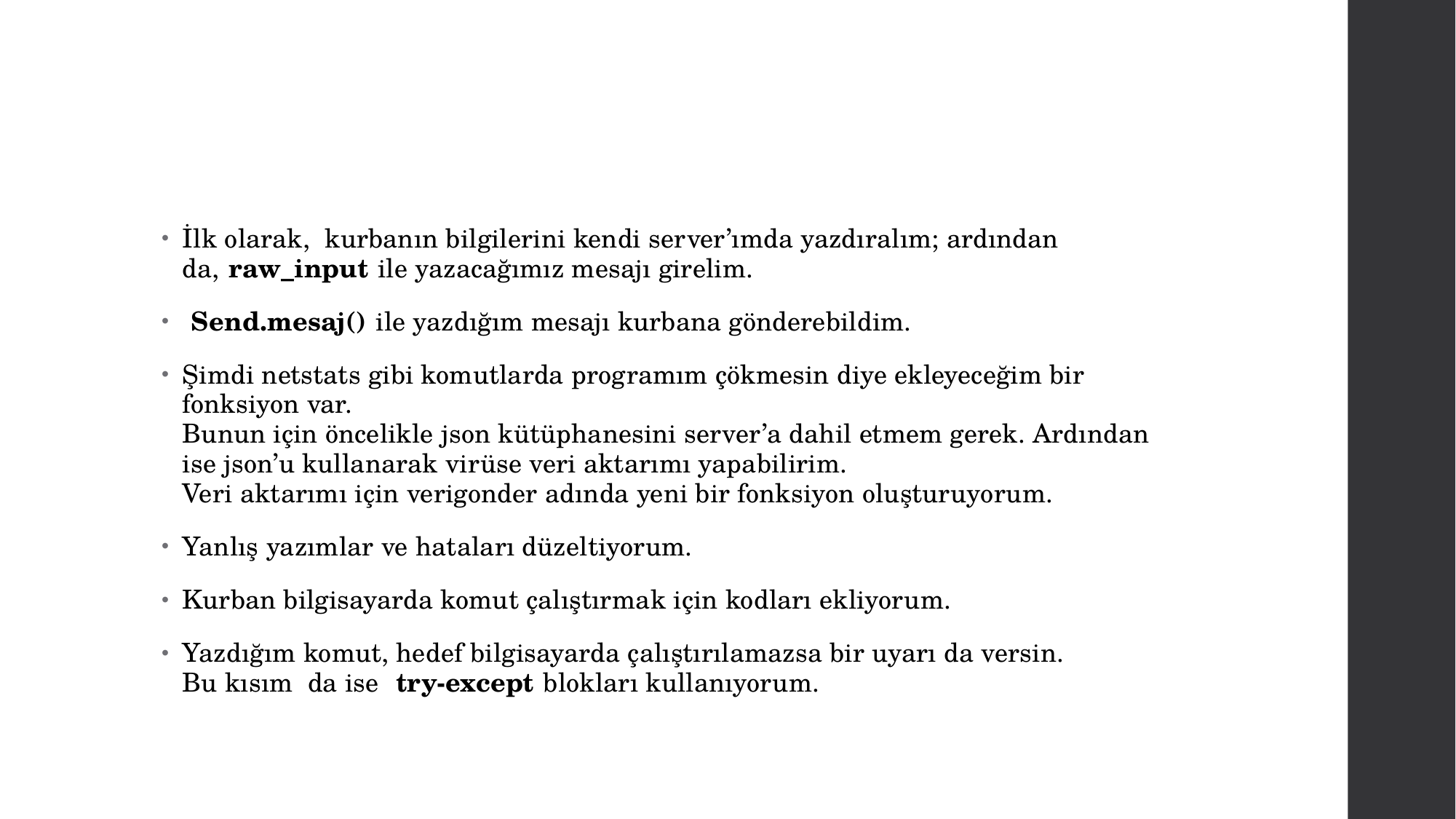

#
İlk olarak,  kurbanın bilgilerini kendi server’ımda yazdıralım; ardından da, raw_input ile yazacağımız mesajı girelim.
 Send.mesaj() ile yazdığım mesajı kurbana gönderebildim.
Şimdi netstats gibi komutlarda programım çökmesin diye ekleyeceğim bir fonksiyon var.
Bunun için öncelikle json kütüphanesini server’a dahil etmem gerek. Ardından ise json’u kullanarak virüse veri aktarımı yapabilirim.
Veri aktarımı için verigonder adında yeni bir fonksiyon oluşturuyorum.
Yanlış yazımlar ve hataları düzeltiyorum.
Kurban bilgisayarda komut çalıştırmak için kodları ekliyorum.
Yazdığım komut, hedef bilgisayarda çalıştırılamazsa bir uyarı da versin.
Bu kısım  da ise  try-except blokları kullanıyorum.